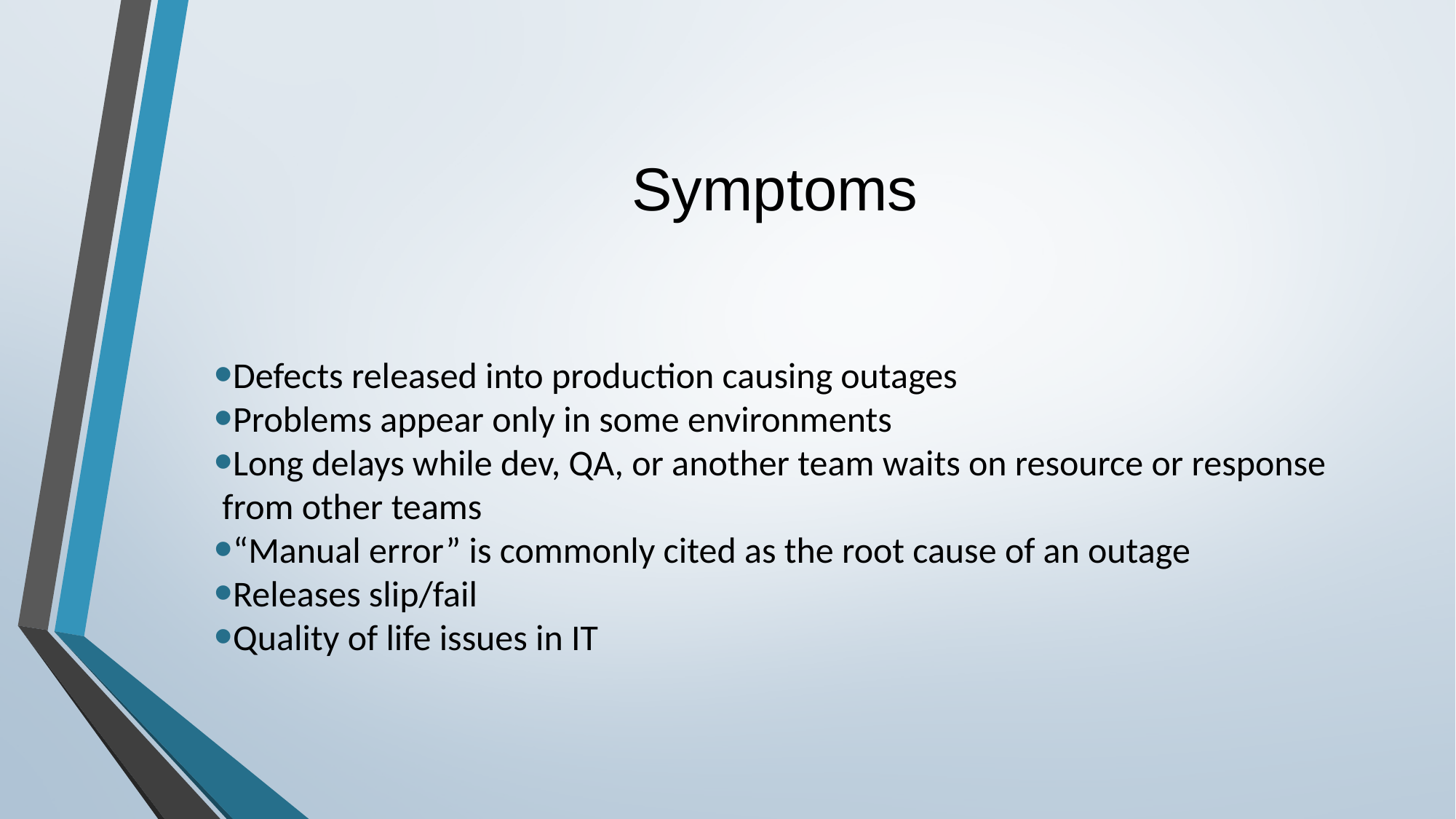

# Symptoms
Defects released into production causing outages
Problems appear only in some environments
Long delays while dev, QA, or another team waits on resource or response from other teams
“Manual error” is commonly cited as the root cause of an outage
Releases slip/fail
Quality of life issues in IT